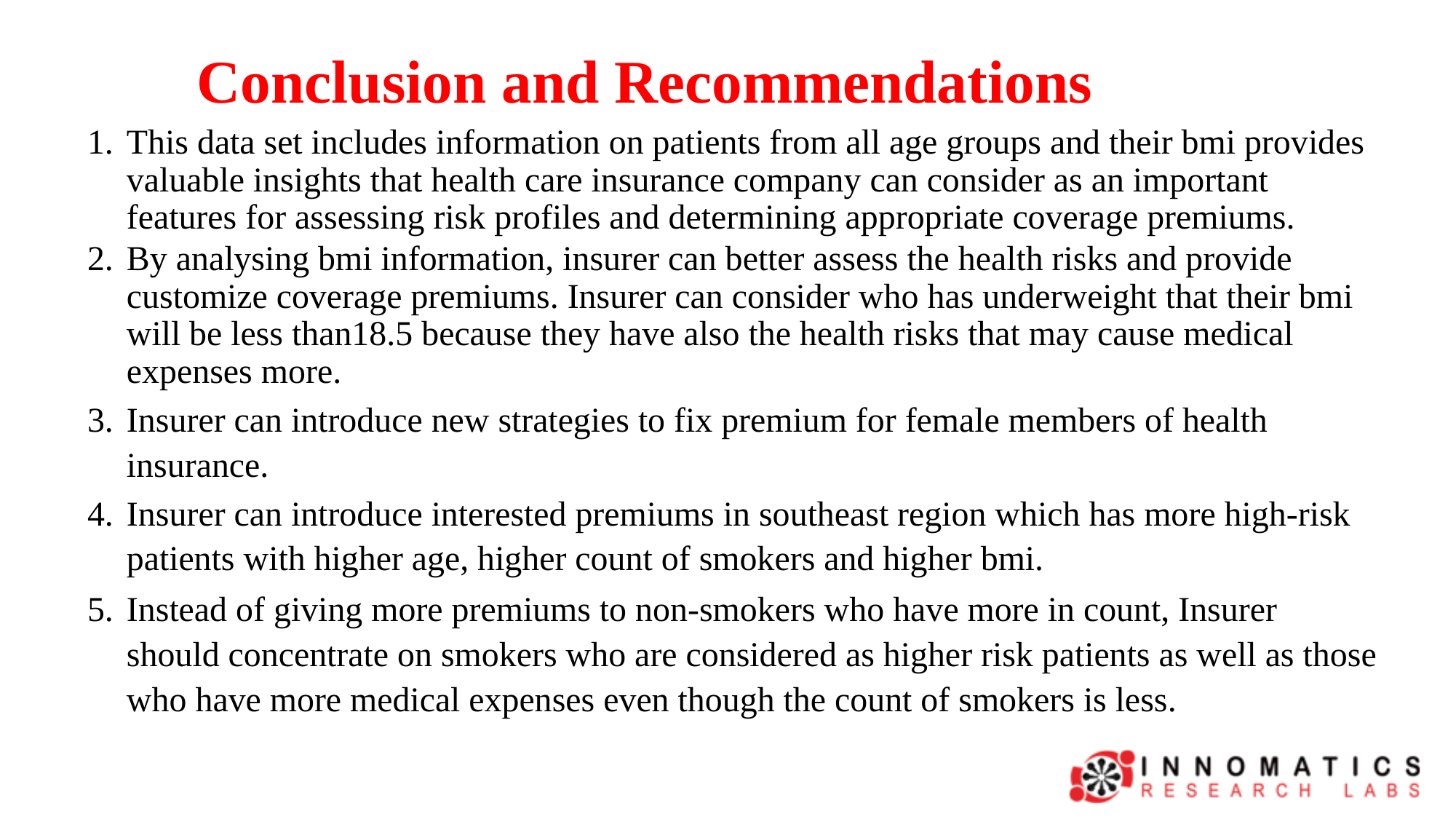

# Conclusion and Recommendations
This data set includes information on patients from all age groups and their bmi provides valuable insights that health care insurance company can consider as an important features for assessing risk profiles and determining appropriate coverage premiums.
By analysing bmi information, insurer can better assess the health risks and provide customize coverage premiums. Insurer can consider who has underweight that their bmi will be less than18.5 because they have also the health risks that may cause medical expenses more.
Insurer can introduce new strategies to fix premium for female members of health insurance.
Insurer can introduce interested premiums in southeast region which has more high-risk patients with higher age, higher count of smokers and higher bmi.
Instead of giving more premiums to non-smokers who have more in count, Insurer should concentrate on smokers who are considered as higher risk patients as well as those who have more medical expenses even though the count of smokers is less.